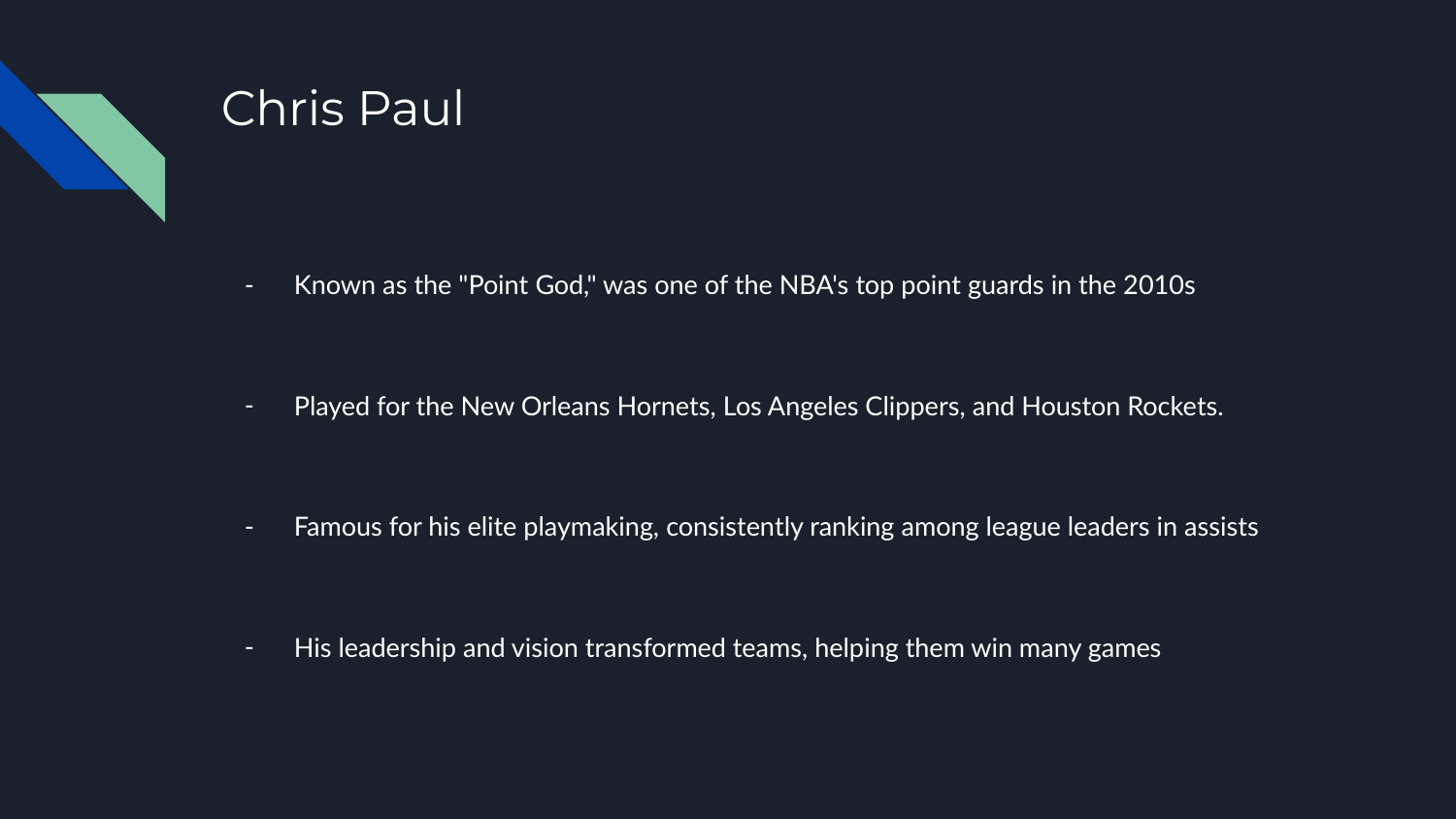

# Chris Paul
Known as the "Point God," was one of the NBA's top point guards in the 2010s

Played for the New Orleans Hornets, Los Angeles Clippers, and Houston Rockets.

Famous for his elite playmaking, consistently ranking among league leaders in assists

His leadership and vision transformed teams, helping them win many games